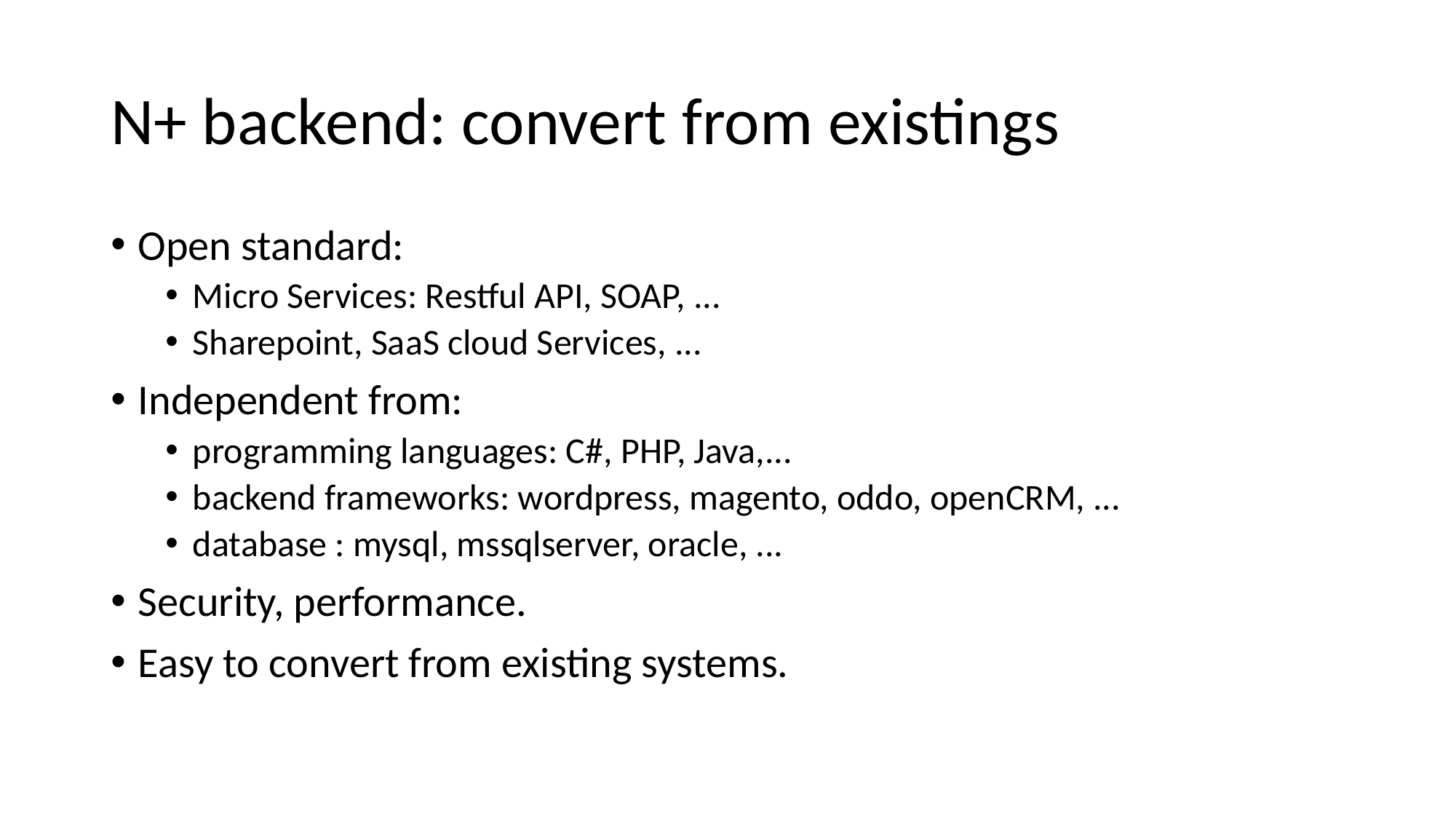

# N+ backend: convert from existings
Open standard:
Micro Services: Restful API, SOAP, ...
Sharepoint, SaaS cloud Services, ...
Independent from:
programming languages: C#, PHP, Java,...
backend frameworks: wordpress, magento, oddo, openCRM, ...
database : mysql, mssqlserver, oracle, ...
Security, performance.
Easy to convert from existing systems.